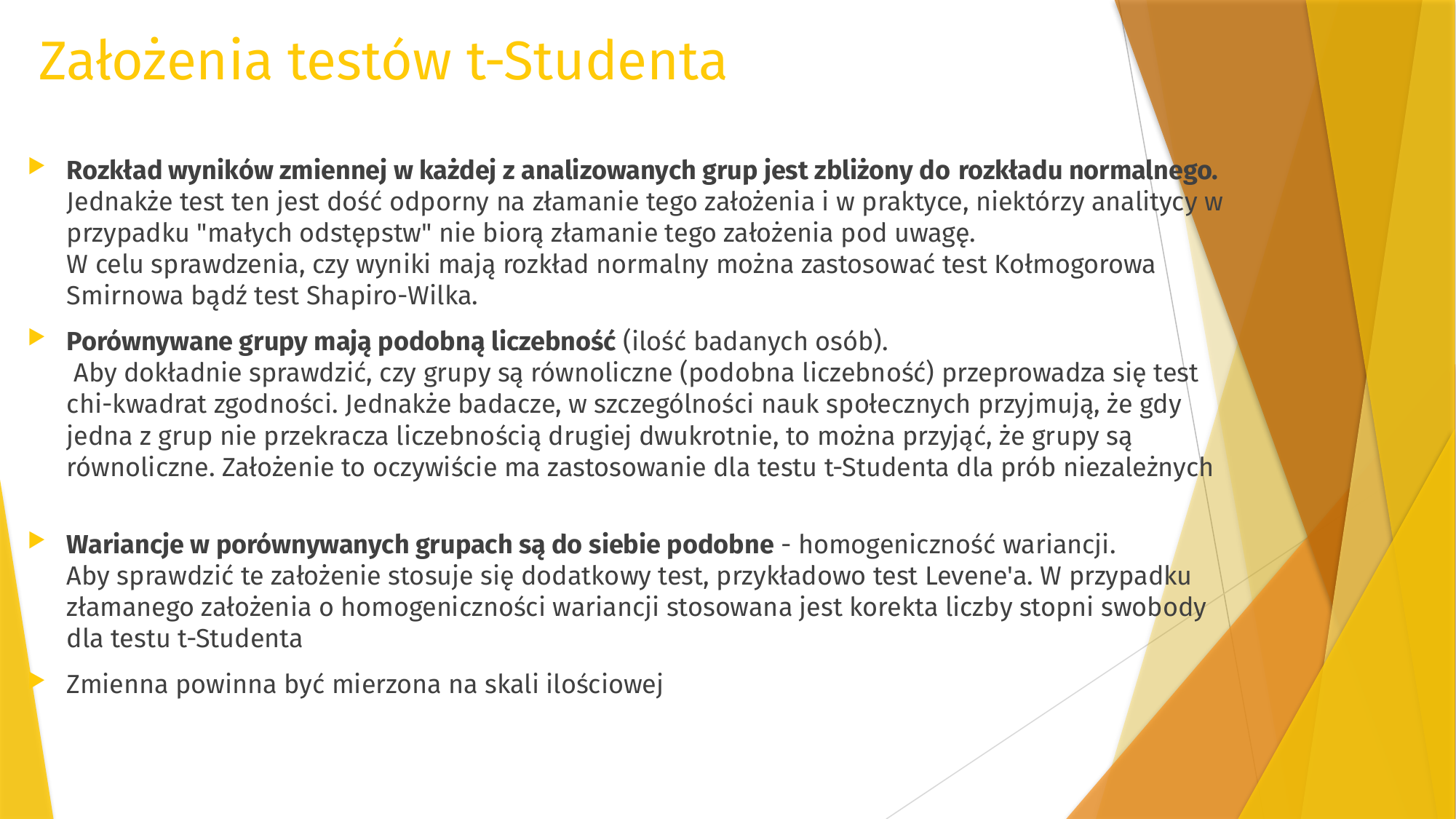

# Założenia testów t-Studenta

Rozkład wyników zmiennej w każdej z analizowanych grup jest zbliżony do rozkładu normalnego. 
Jednakże test ten jest dość odporny na złamanie tego założenia i w praktyce, niektórzy analitycy w przypadku "małych odstępstw" nie biorą złamanie tego założenia pod uwagę. 
W celu sprawdzenia, czy wyniki mają rozkład normalny można zastosować test Kołmogorowa Smirnowa bądź test Shapiro-Wilka.
Porównywane grupy mają podobną liczebność (ilość badanych osób). 
 Aby dokładnie sprawdzić, czy grupy są równoliczne (podobna liczebność) przeprowadza się test chi-kwadrat zgodności. Jednakże badacze, w szczególności nauk społecznych przyjmują, że gdy jedna z grup nie przekracza liczebnością drugiej dwukrotnie, to można przyjąć, że grupy są równoliczne. Założenie to oczywiście ma zastosowanie dla testu t-Studenta dla prób niezależnych
Wariancje w porównywanych grupach są do siebie podobne - homogeniczność wariancji.
Aby sprawdzić te założenie stosuje się dodatkowy test, przykładowo test Levene'a. W przypadku złamanego założenia o homogeniczności wariancji stosowana jest korekta liczby stopni swobody dla testu t-Studenta
Zmienna powinna być mierzona na skali ilościowej